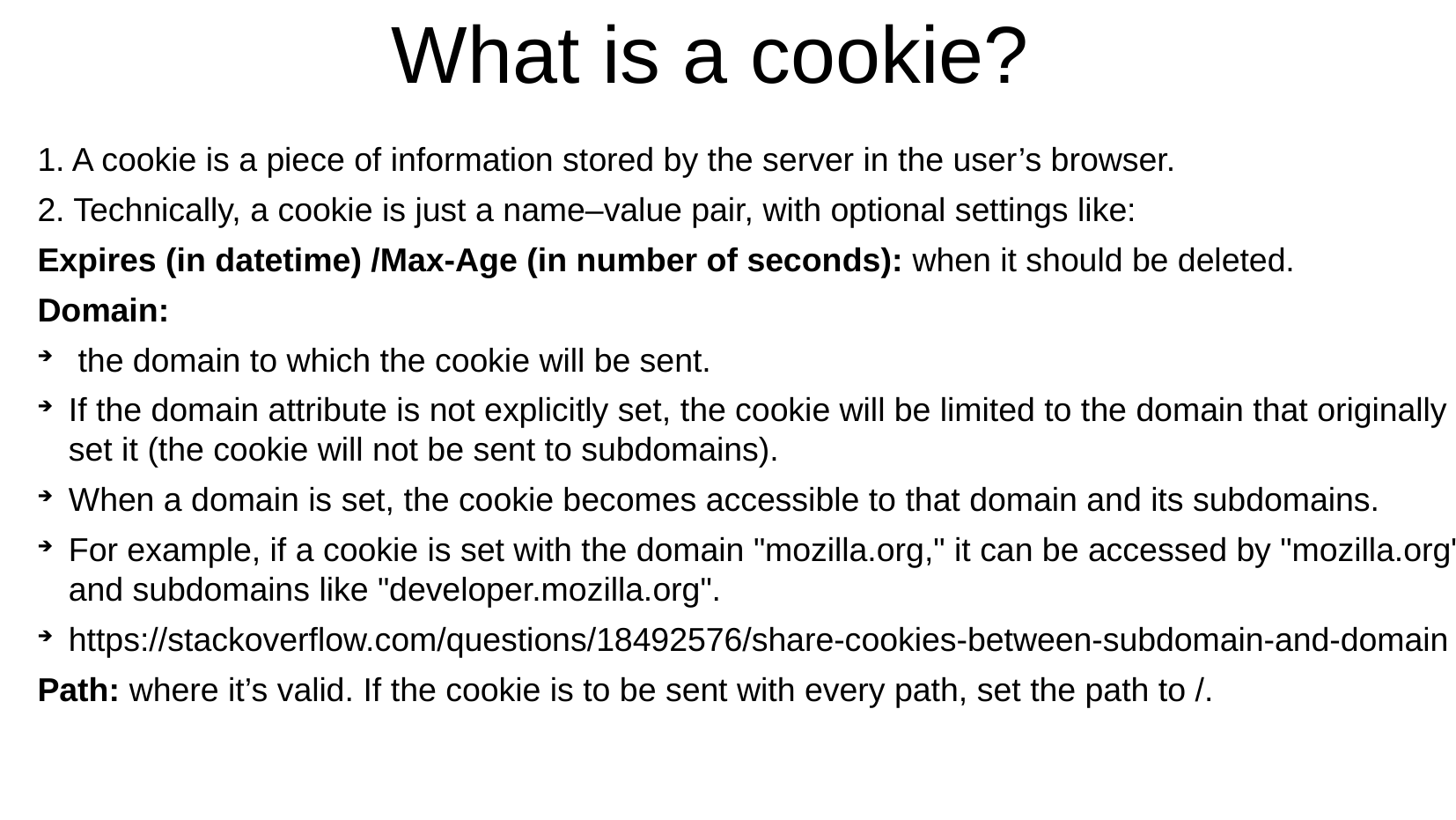

# What is a cookie?

1. A cookie is a piece of information stored by the server in the user’s browser.
2. Technically, a cookie is just a name–value pair, with optional settings like:
Expires (in datetime) /Max-Age (in number of seconds): when it should be deleted.
Domain:
 the domain to which the cookie will be sent.
If the domain attribute is not explicitly set, the cookie will be limited to the domain that originally set it (the cookie will not be sent to subdomains).
When a domain is set, the cookie becomes accessible to that domain and its subdomains.
For example, if a cookie is set with the domain "mozilla.org," it can be accessed by "mozilla.org" and subdomains like "developer.mozilla.org".
https://stackoverflow.com/questions/18492576/share-cookies-between-subdomain-and-domain
Path: where it’s valid. If the cookie is to be sent with every path, set the path to /.